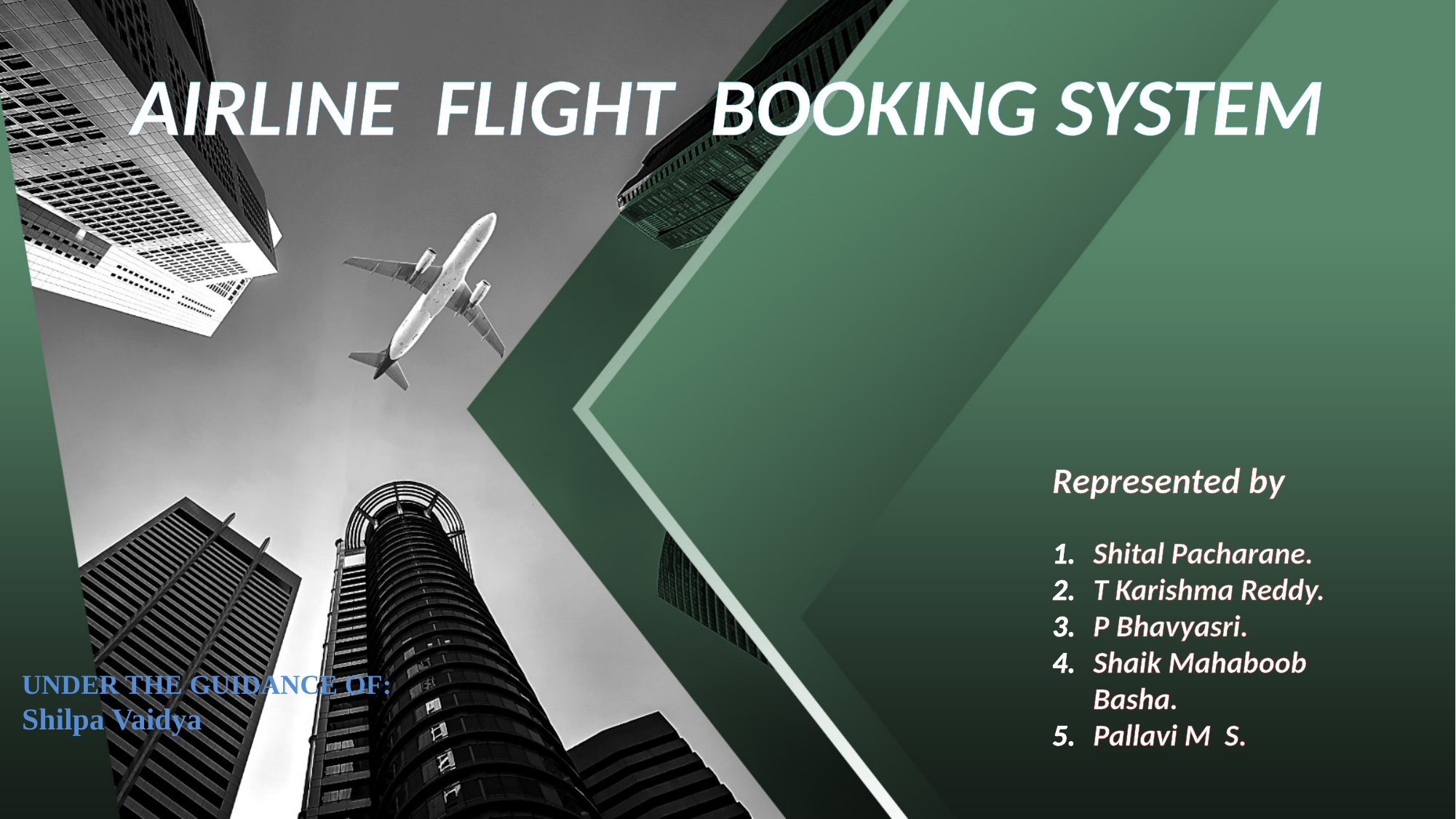

AIRLINE  FLIGHT  BOOKING SYSTEM
Represented by

Shital Pacharane.
T Karishma Reddy.
P Bhavyasri.
Shaik Mahaboob Basha.
Pallavi M  S.

UNDER THE GUIDANCE OF:
Shilpa Vaidya